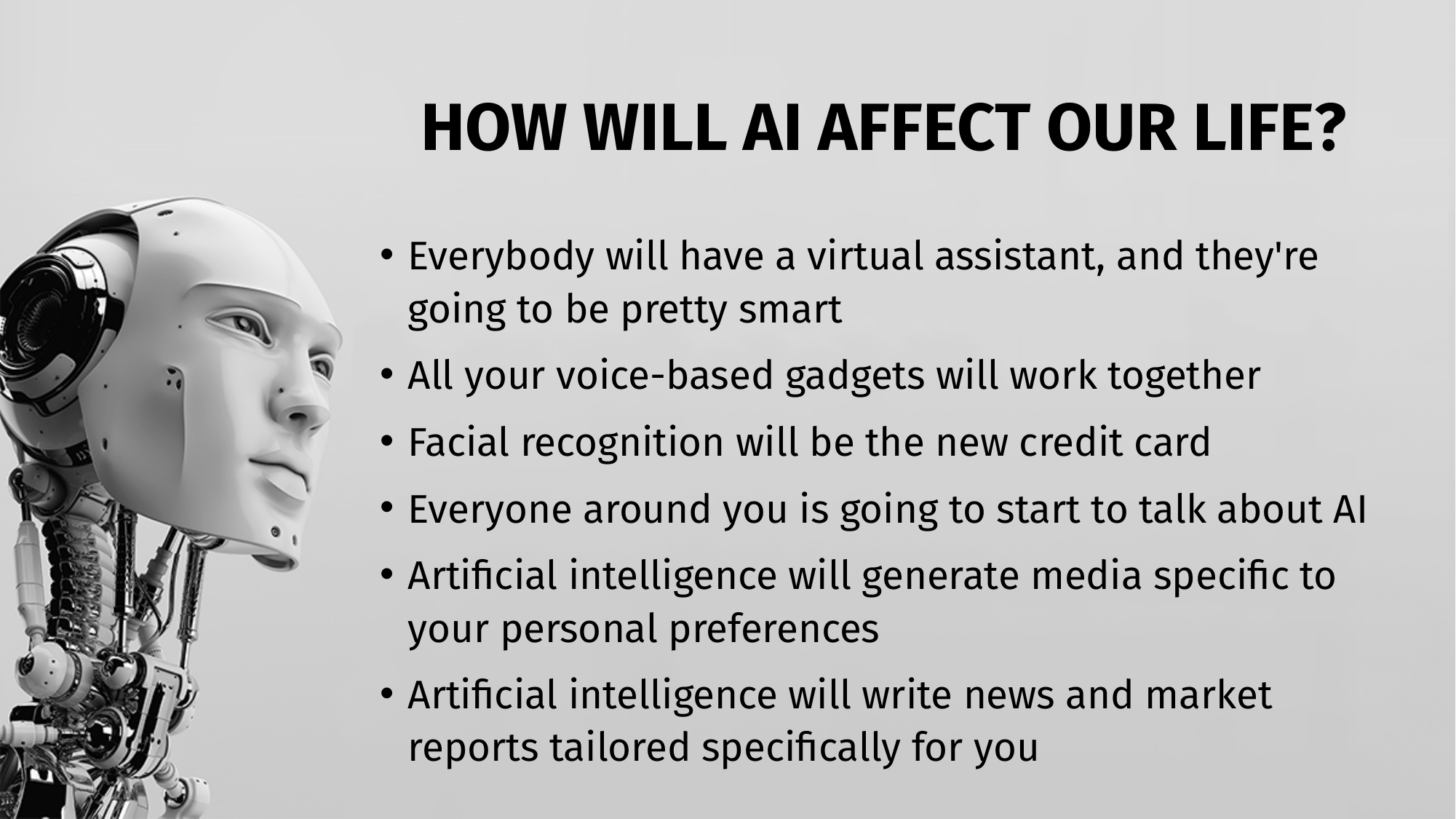

# HOW WILL AI AFFECT OUR LIFE?
Everybody will have a virtual assistant, and they're going to be pretty smart
All your voice-based gadgets will work together
Facial recognition will be the new credit card
Everyone around you is going to start to talk about AI
Artificial intelligence will generate media specific to your personal preferences
Artificial intelligence will write news and market reports tailored specifically for you